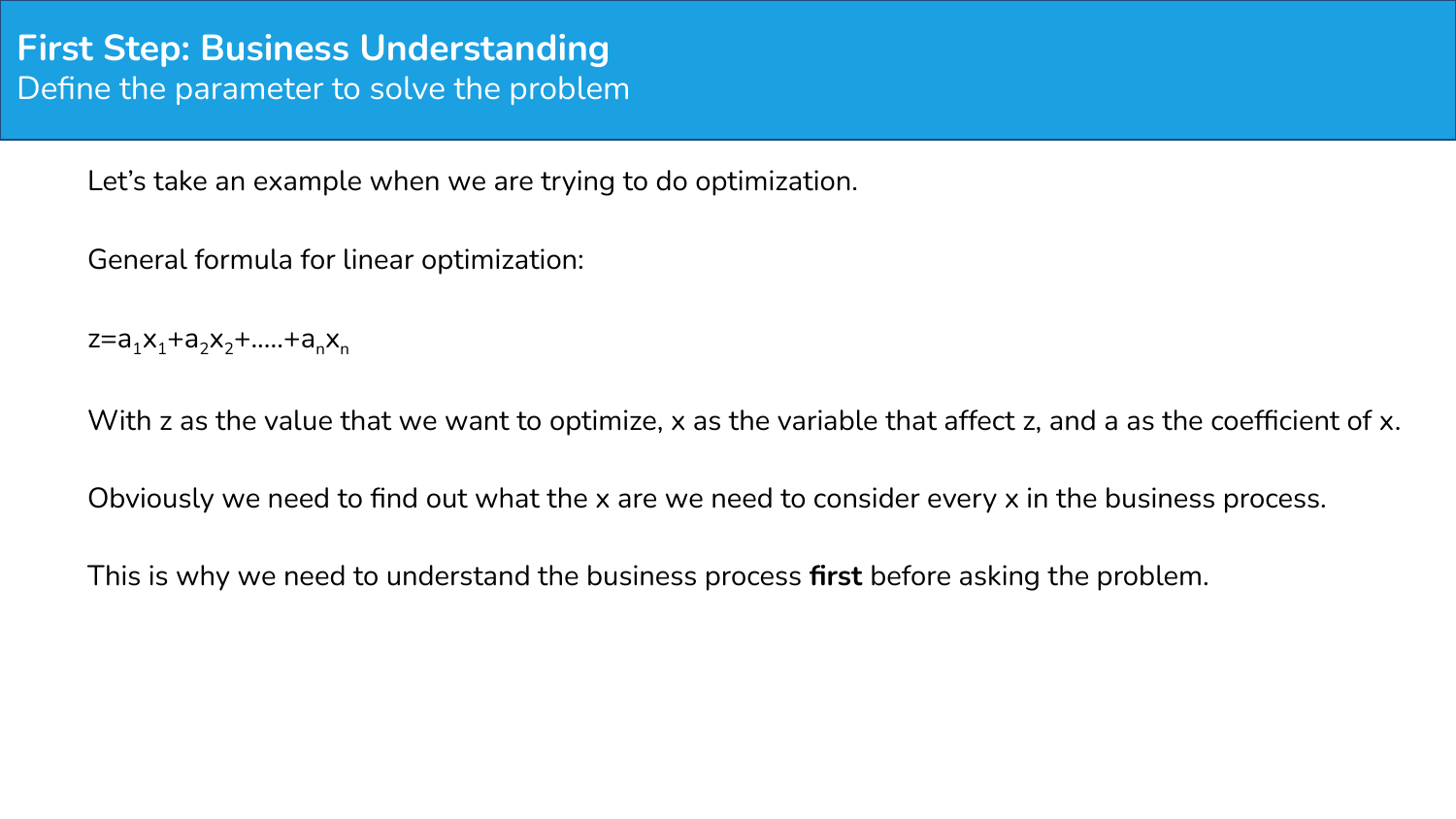

First Step: Business Understanding
Define the parameter to solve the problem
Let’s take an example when we are trying to do optimization.

General formula for linear optimization:

z=a1x1+a2x2+.....+anxn

With z as the value that we want to optimize, x as the variable that affect z, and a as the coefficient of x.

Obviously we need to find out what the x are we need to consider every x in the business process.

This is why we need to understand the business process first before asking the problem.